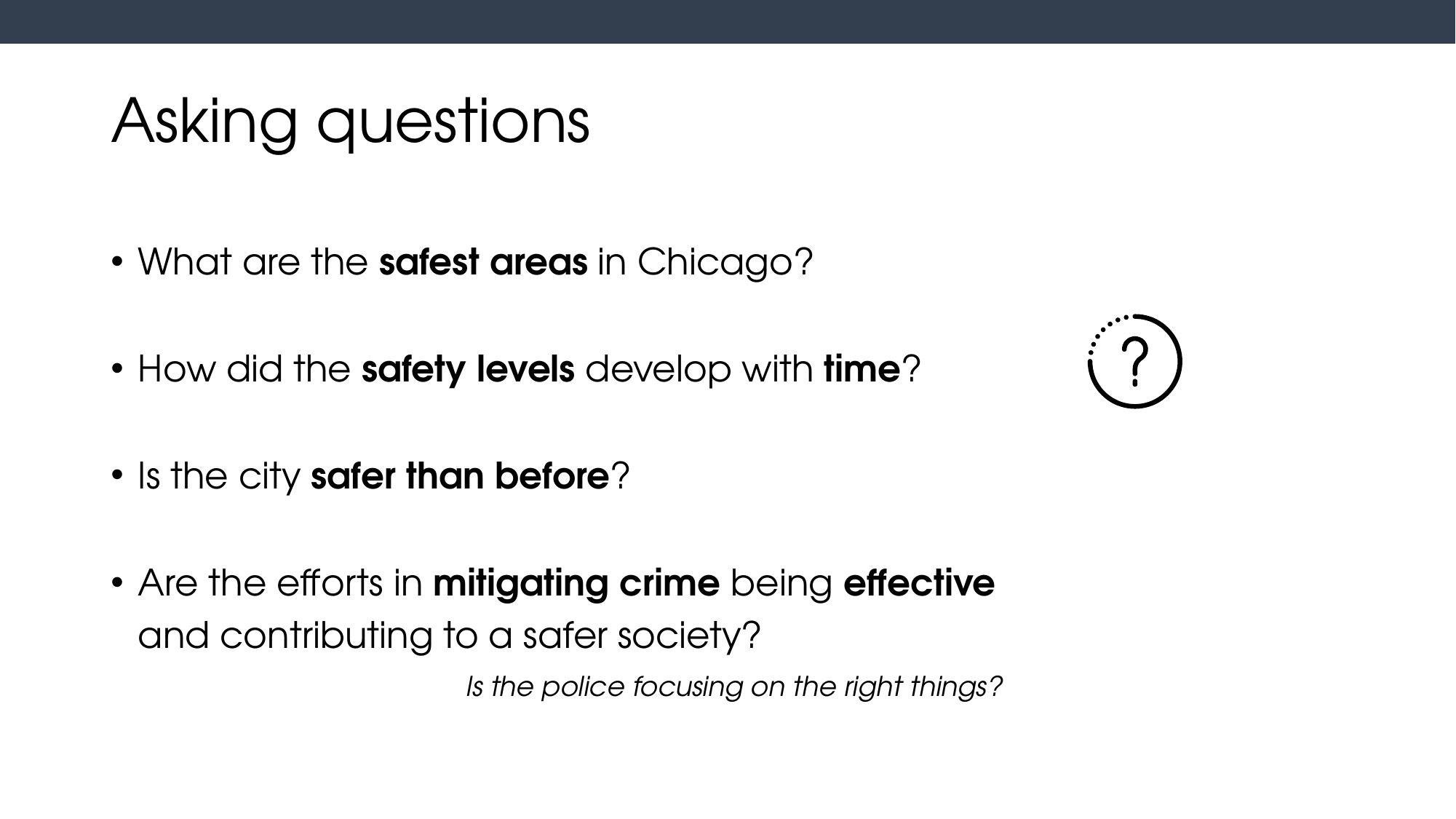

# Asking questions
What are the safest areas in Chicago?
How did the safety levels develop with time?
Is the city safer than before?
Are the efforts in mitigating crime being effective and contributing to a safer society?

Is the police focusing on the right things?